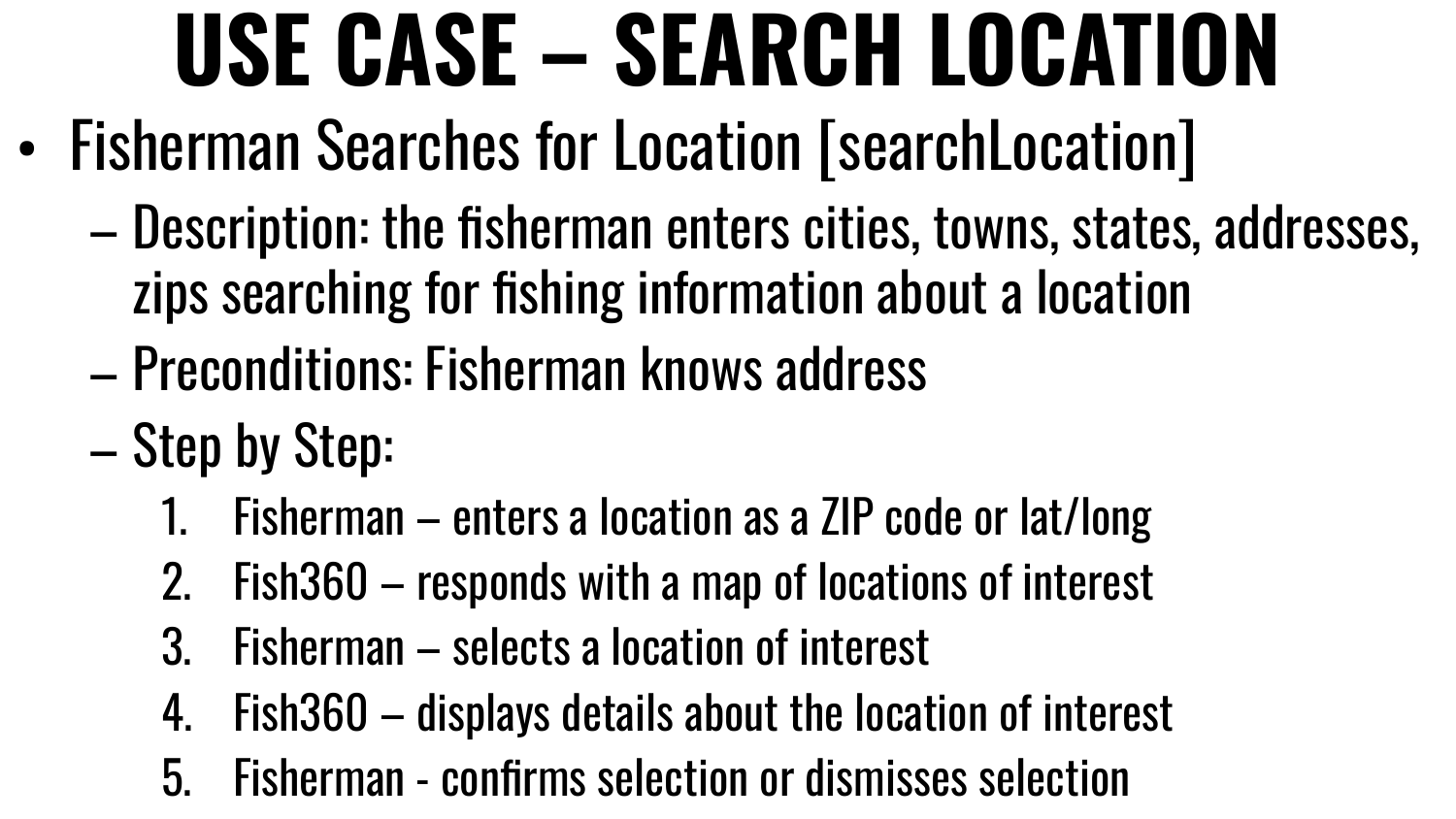

# USE CASE – SEARCH LOCATION
Fisherman Searches for Location [searchLocation]
Description: the fisherman enters cities, towns, states, addresses, zips searching for fishing information about a location
Preconditions: Fisherman knows address
Step by Step:
Fisherman – enters a location as a ZIP code or lat/long
Fish360 – responds with a map of locations of interest
Fisherman – selects a location of interest
Fish360 – displays details about the location of interest
Fisherman - confirms selection or dismisses selection